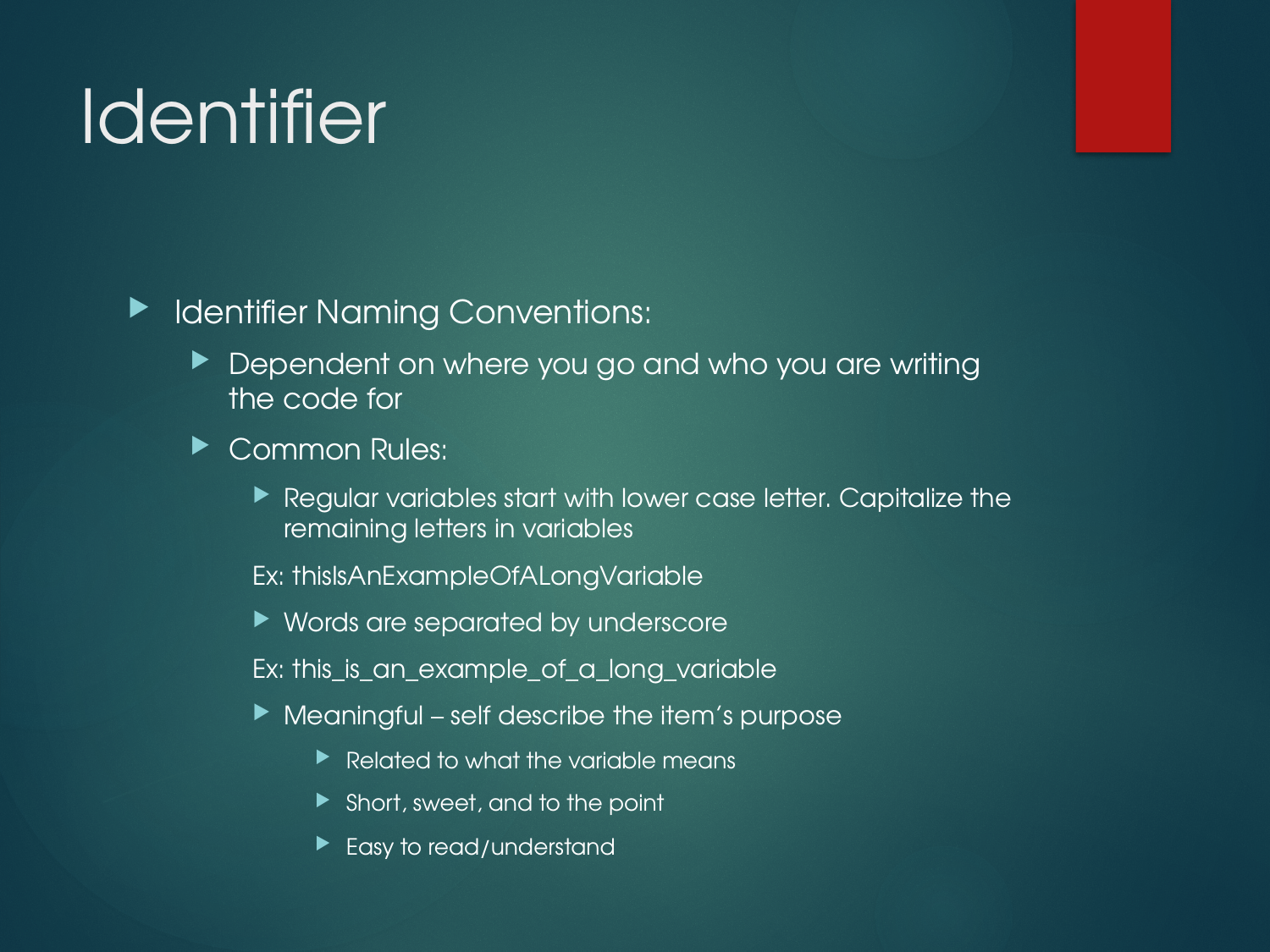

# Identifier
Identifier Naming Conventions:
Dependent on where you go and who you are writing the code for
Common Rules:
Regular variables start with lower case letter. Capitalize the remaining letters in variables
Ex: thisIsAnExampleOfALongVariable
Words are separated by underscore
Ex: this_is_an_example_of_a_long_variable
Meaningful – self describe the item’s purpose
Related to what the variable means
Short, sweet, and to the point
Easy to read/understand